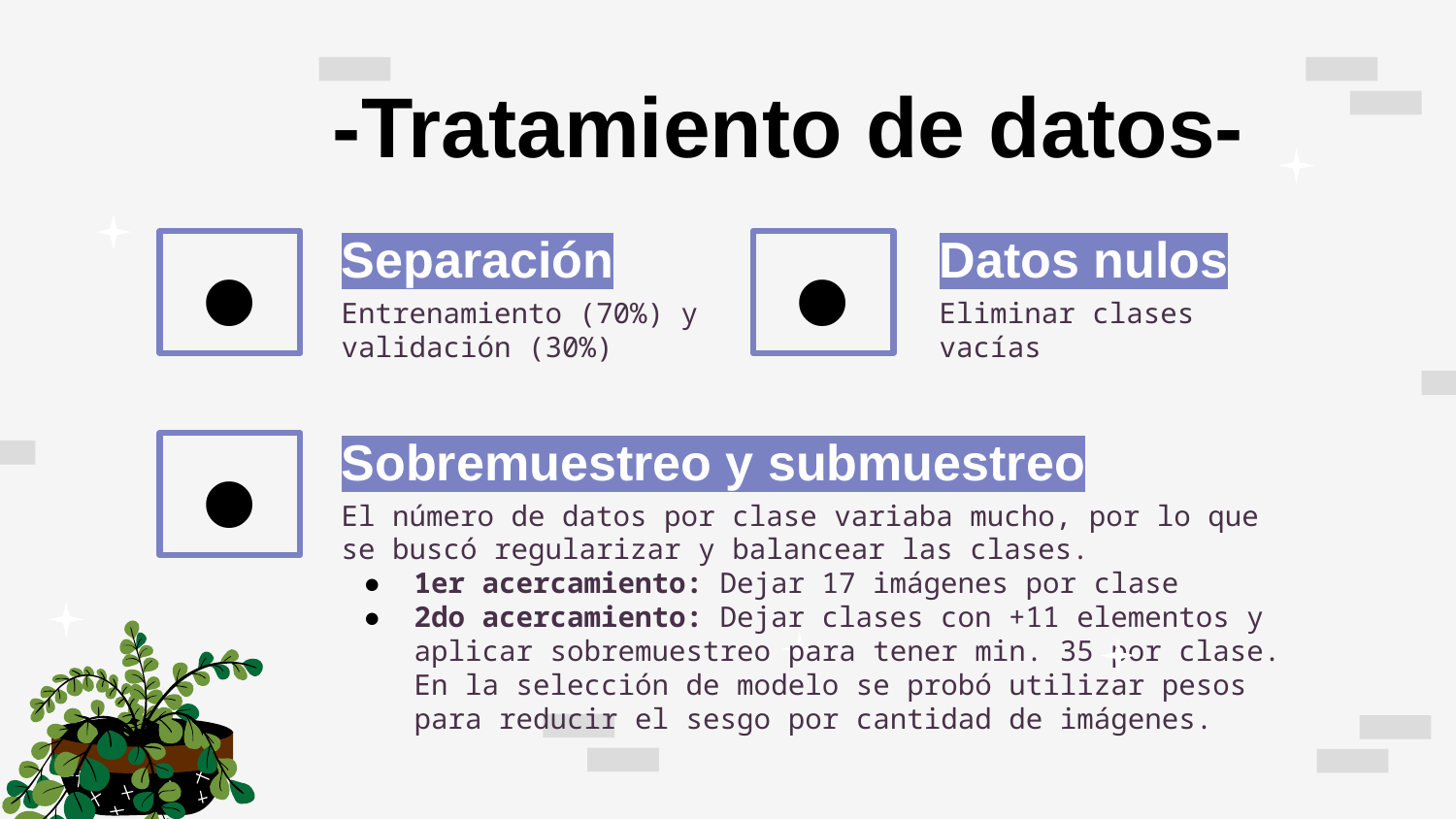

-Tratamiento de datos-

Separación
Datos nulos
# •
•
Entrenamiento (70%) y validación (30%)
Eliminar clases vacías

Sobremuestreo y submuestreo
•
El número de datos por clase variaba mucho, por lo que se buscó regularizar y balancear las clases.
1er acercamiento: Dejar 17 imágenes por clase
2do acercamiento: Dejar clases con +11 elementos y aplicar sobremuestreo para tener min. 35 por clase. En la selección de modelo se probó utilizar pesos para reducir el sesgo por cantidad de imágenes.